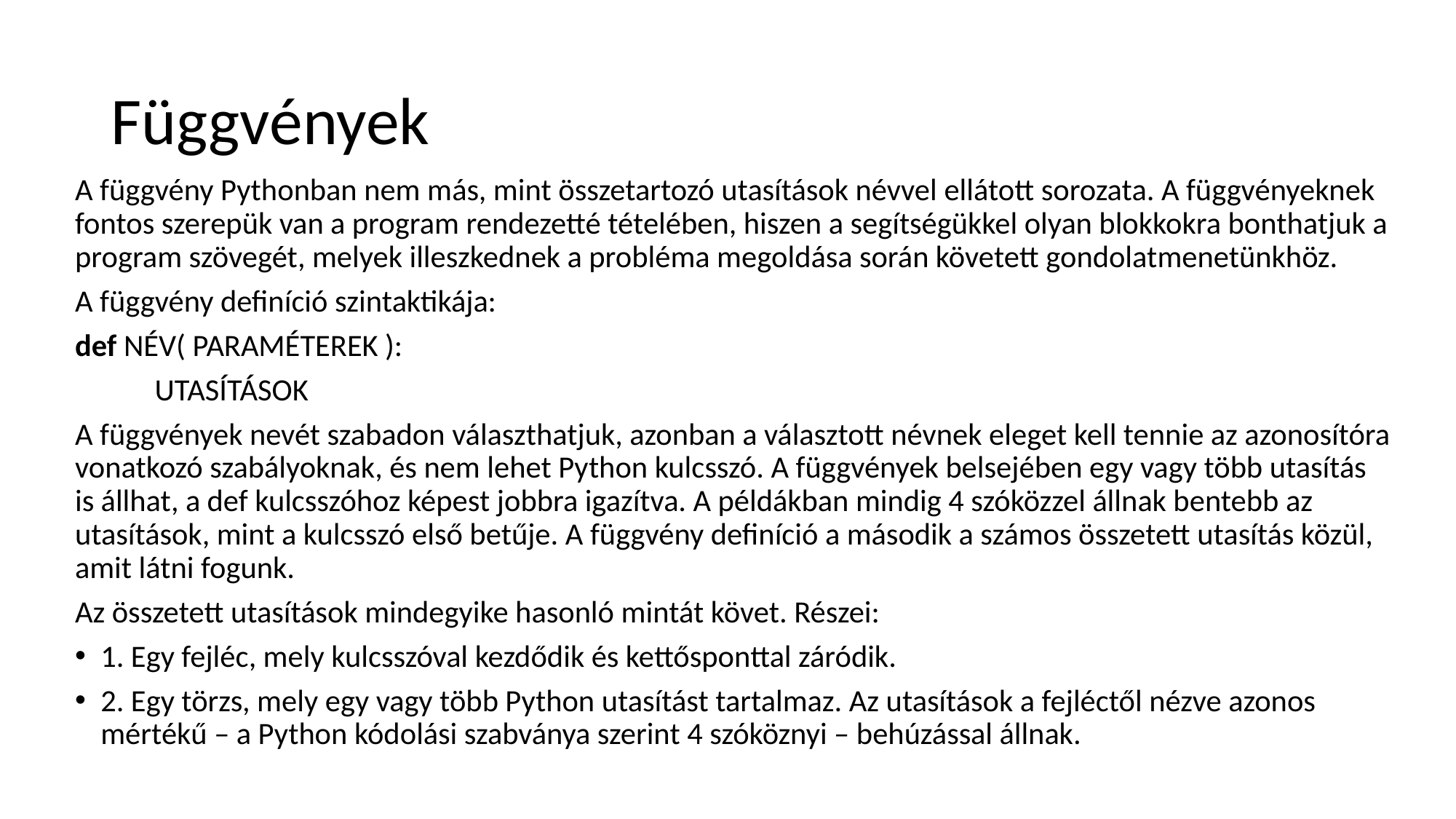

# Függvények
A függvény Pythonban nem más, mint összetartozó utasítások névvel ellátott sorozata. A függvényeknek fontos szerepük van a program rendezetté tételében, hiszen a segítségükkel olyan blokkokra bonthatjuk a program szövegét, melyek illeszkednek a probléma megoldása során követett gondolatmenetünkhöz.
A függvény definíció szintaktikája:
def NÉV( PARAMÉTEREK ):
	UTASÍTÁSOK
A függvények nevét szabadon választhatjuk, azonban a választott névnek eleget kell tennie az azonosítóra vonatkozó szabályoknak, és nem lehet Python kulcsszó. A függvények belsejében egy vagy több utasítás is állhat, a def kulcsszóhoz képest jobbra igazítva. A példákban mindig 4 szóközzel állnak bentebb az utasítások, mint a kulcsszó első betűje. A függvény definíció a második a számos összetett utasítás közül, amit látni fogunk.
Az összetett utasítások mindegyike hasonló mintát követ. Részei:
1. Egy fejléc, mely kulcsszóval kezdődik és kettősponttal záródik.
2. Egy törzs, mely egy vagy több Python utasítást tartalmaz. Az utasítások a fejléctől nézve azonos mértékű – a Python kódolási szabványa szerint 4 szóköznyi – behúzással állnak.